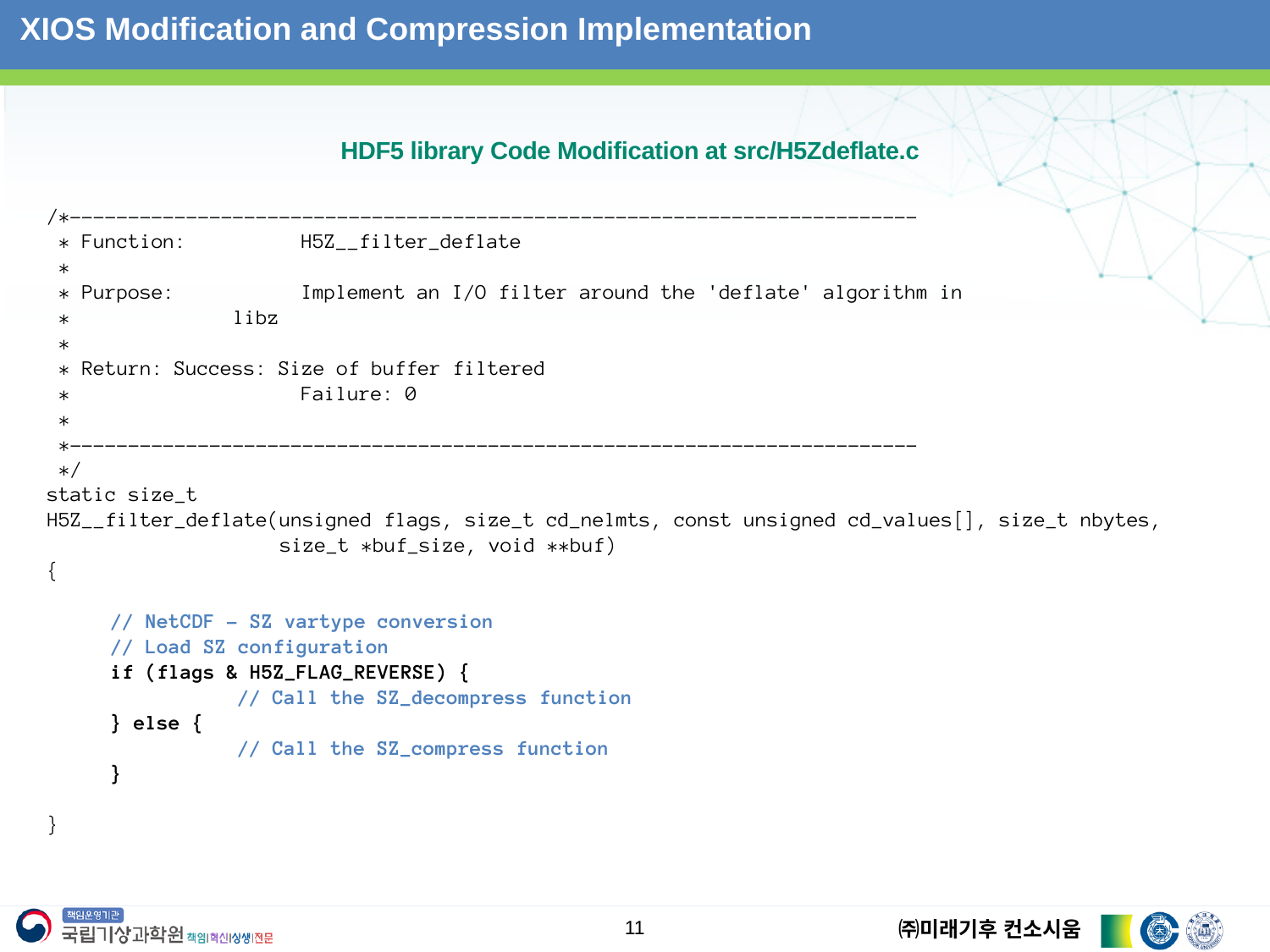

XIOS Modification and Compression Implementation

# HDF5 library Code Modification at src/H5Zdeflate.c
/*-------------------------------------------------------------------------
 * Function:	H5Z__filter_deflate
 *
 * Purpose:	Implement an I/O filter around the 'deflate' algorithm in
 *              libz
 *
 * Return:	Success: Size of buffer filtered
 *		Failure: 0
 *
 *-------------------------------------------------------------------------
 */
static size_t
H5Z__filter_deflate(unsigned flags, size_t cd_nelmts, const unsigned cd_values[], size_t nbytes,
                    size_t *buf_size, void **buf)
{

// NetCDF - SZ vartype conversion
// Load SZ configuration
if (flags & H5Z_FLAG_REVERSE) {
	// Call the SZ_decompress function
} else {
	// Call the SZ_compress function
}

}